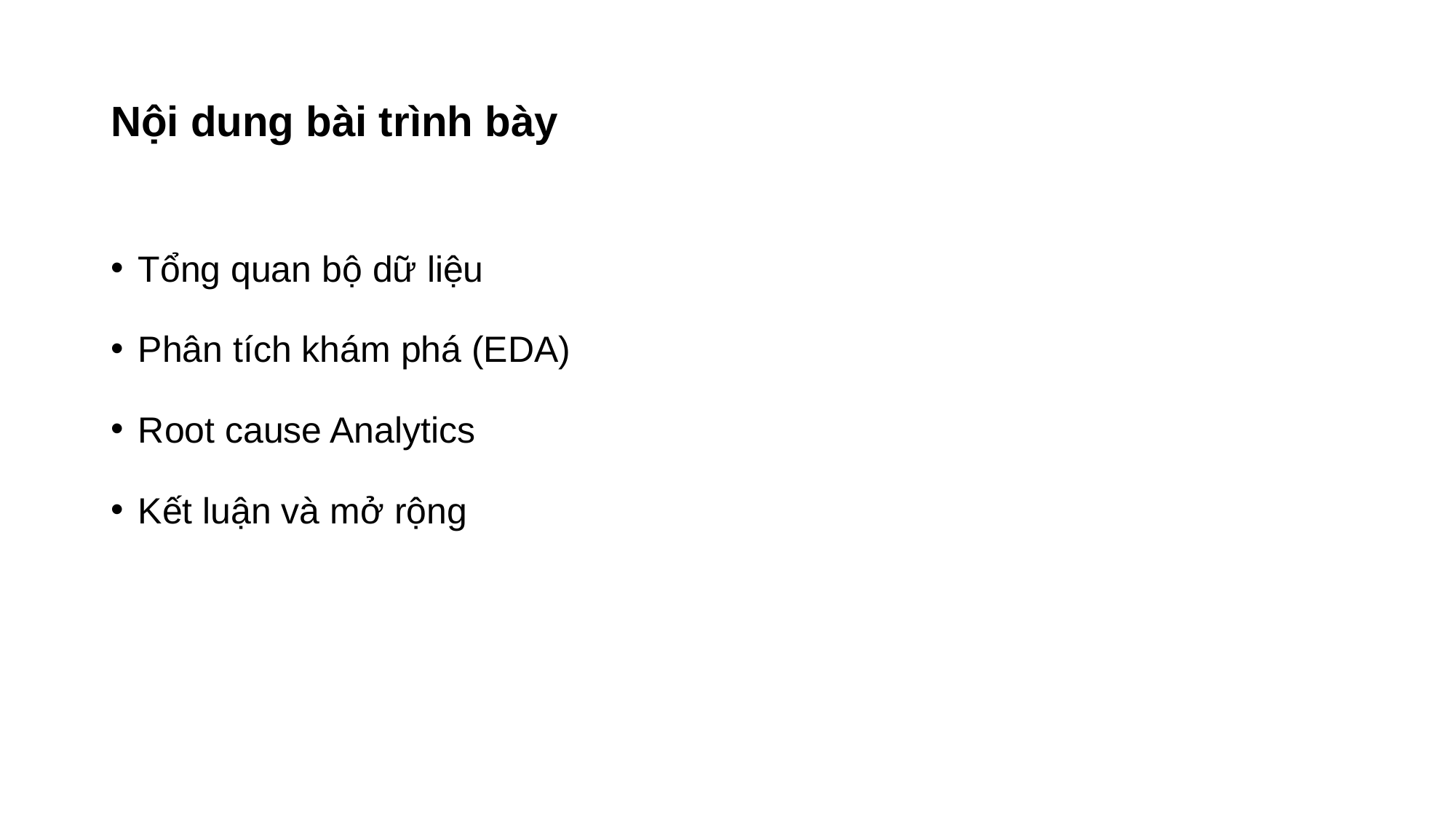

# Nội dung bài trình bày
Tổng quan bộ dữ liệu
Phân tích khám phá (EDA)
Root cause Analytics
Kết luận và mở rộng